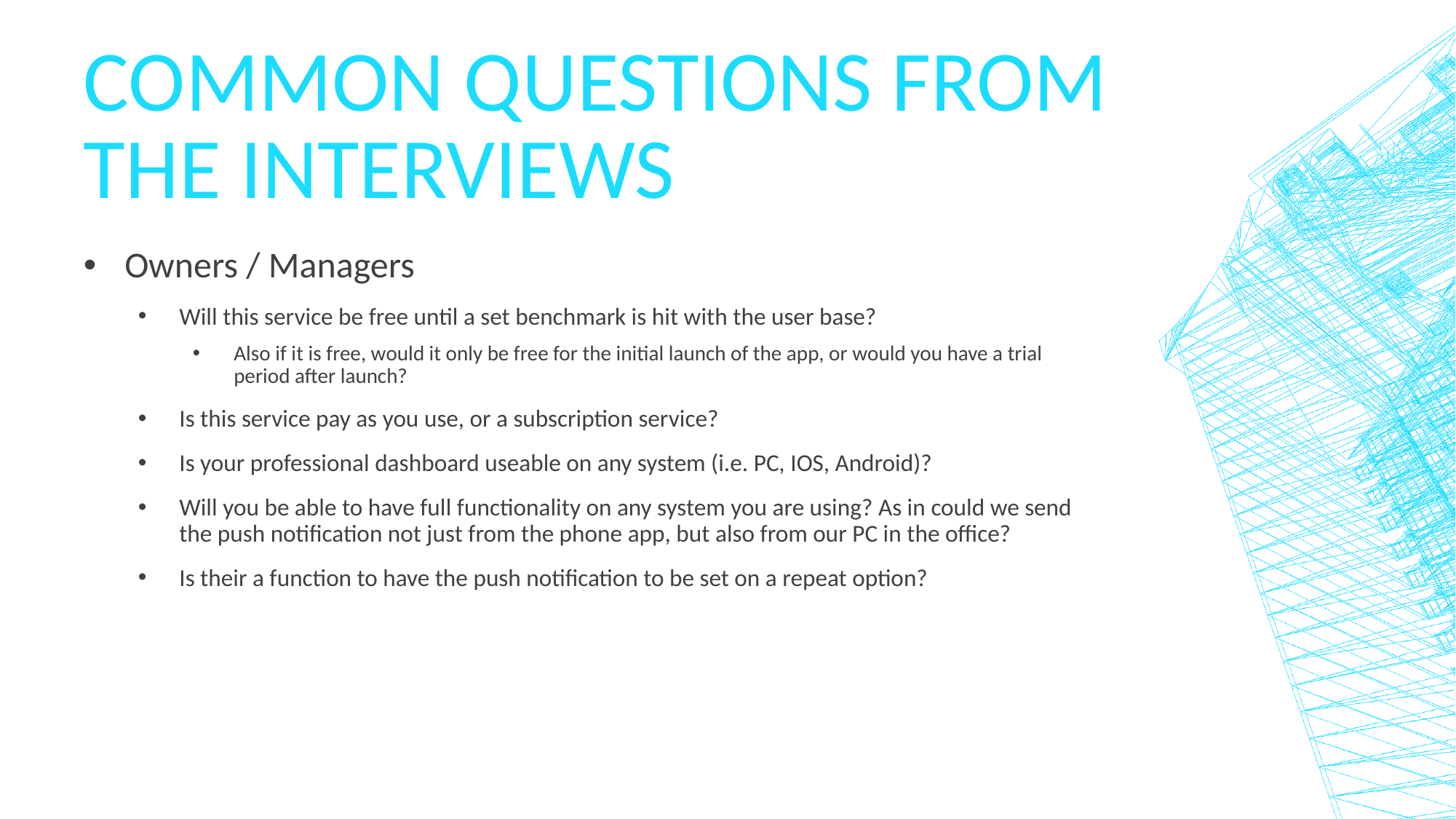

# Common Questions from The Interviews
Owners / Managers
Will this service be free until a set benchmark is hit with the user base?
Also if it is free, would it only be free for the initial launch of the app, or would you have a trial period after launch?
Is this service pay as you use, or a subscription service?
Is your professional dashboard useable on any system (i.e. PC, IOS, Android)?
Will you be able to have full functionality on any system you are using? As in could we send the push notification not just from the phone app, but also from our PC in the office?
Is their a function to have the push notification to be set on a repeat option?